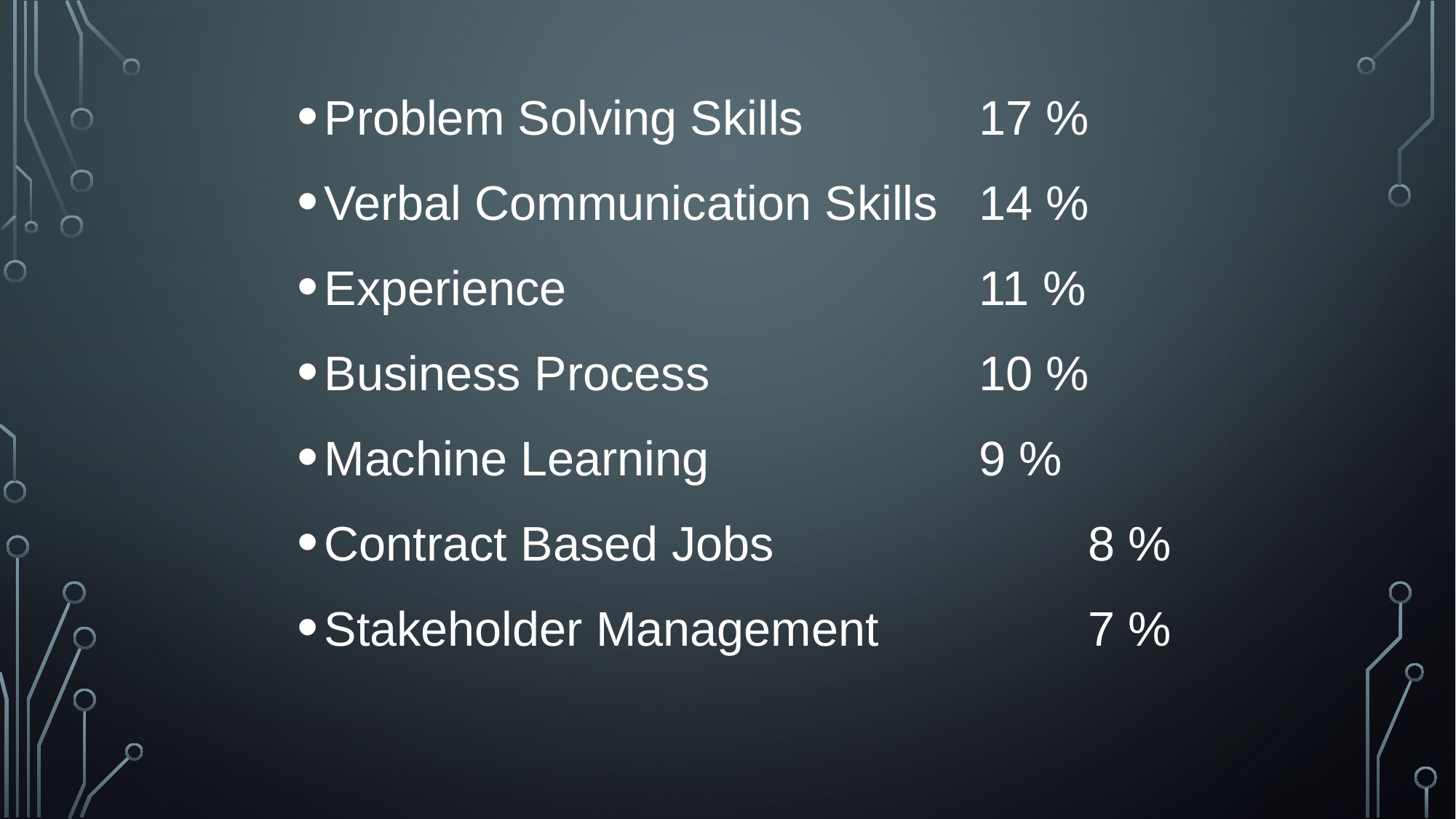

Problem Solving Skills		17 %
Verbal Communication Skills	14 %
Experience				11 %
Business Process			10 %
Machine Learning			9 %
Contract Based Jobs			8 %
Stakeholder Management		7 %